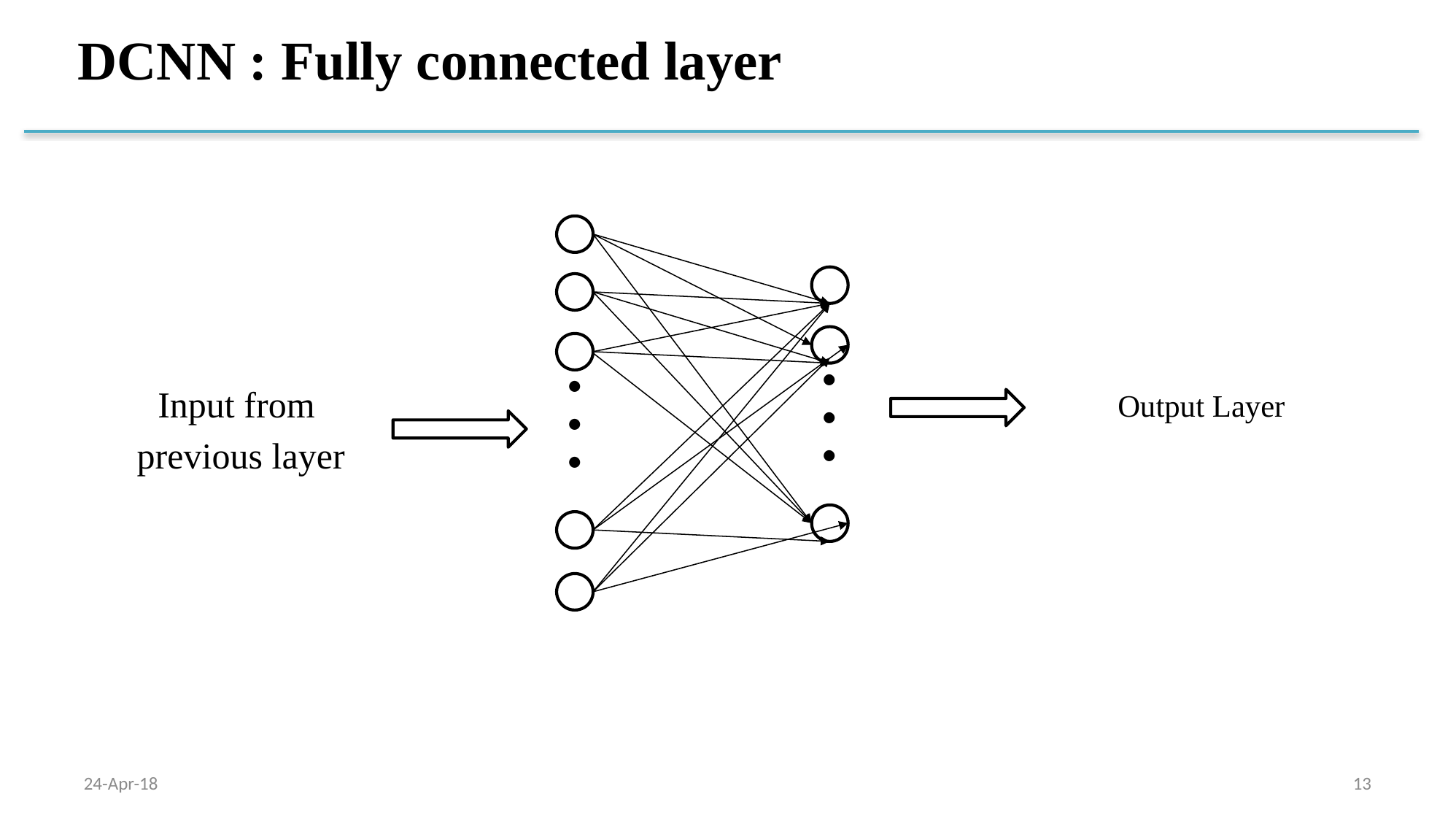

# DCNN : Fully connected layer

.
.
.
.
.
.
Input from
 previous layer
Output Layer

24-Apr-18
13